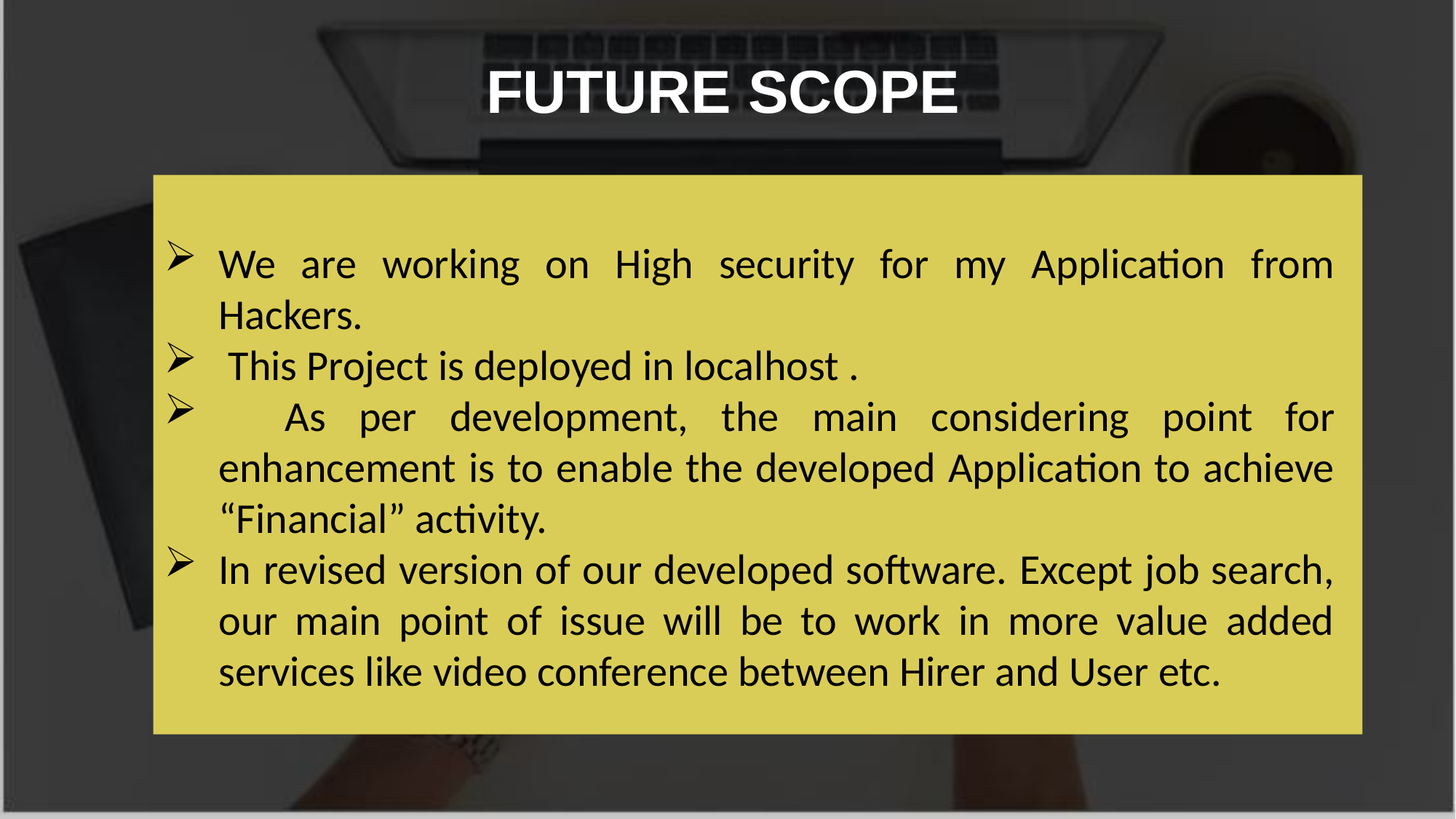

FUTURE SCOPE

We are working on High security for my Application from Hackers.
 This Project is deployed in localhost .
  As per development, the main considering point for enhancement is to enable the developed Application to achieve “Financial” activity.
In revised version of our developed software. Except job search, our main point of issue will be to work in more value added services like video conference between Hirer and User etc.

2017/5/14